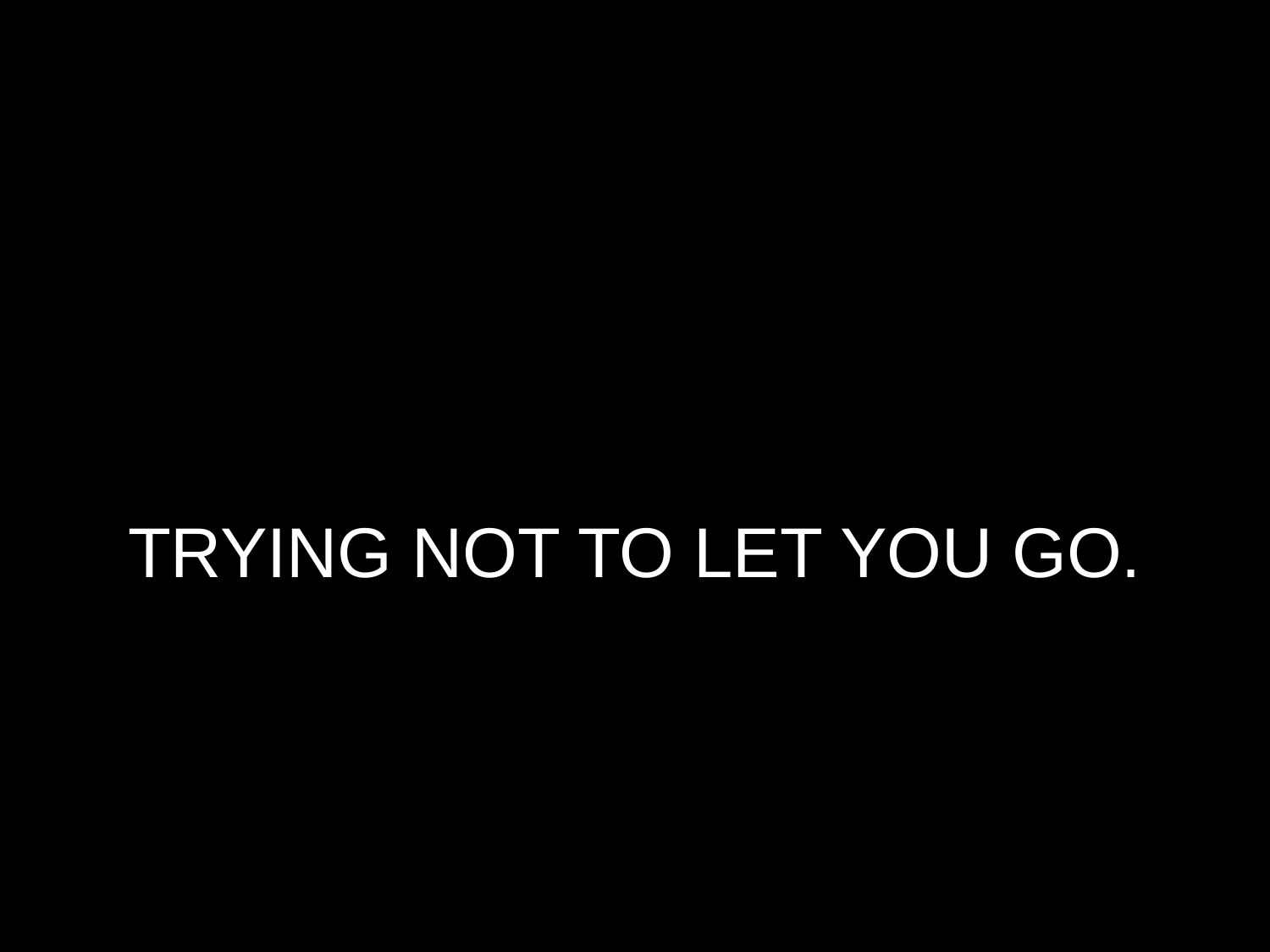

# TRYING NOT TO LET YOU GO.